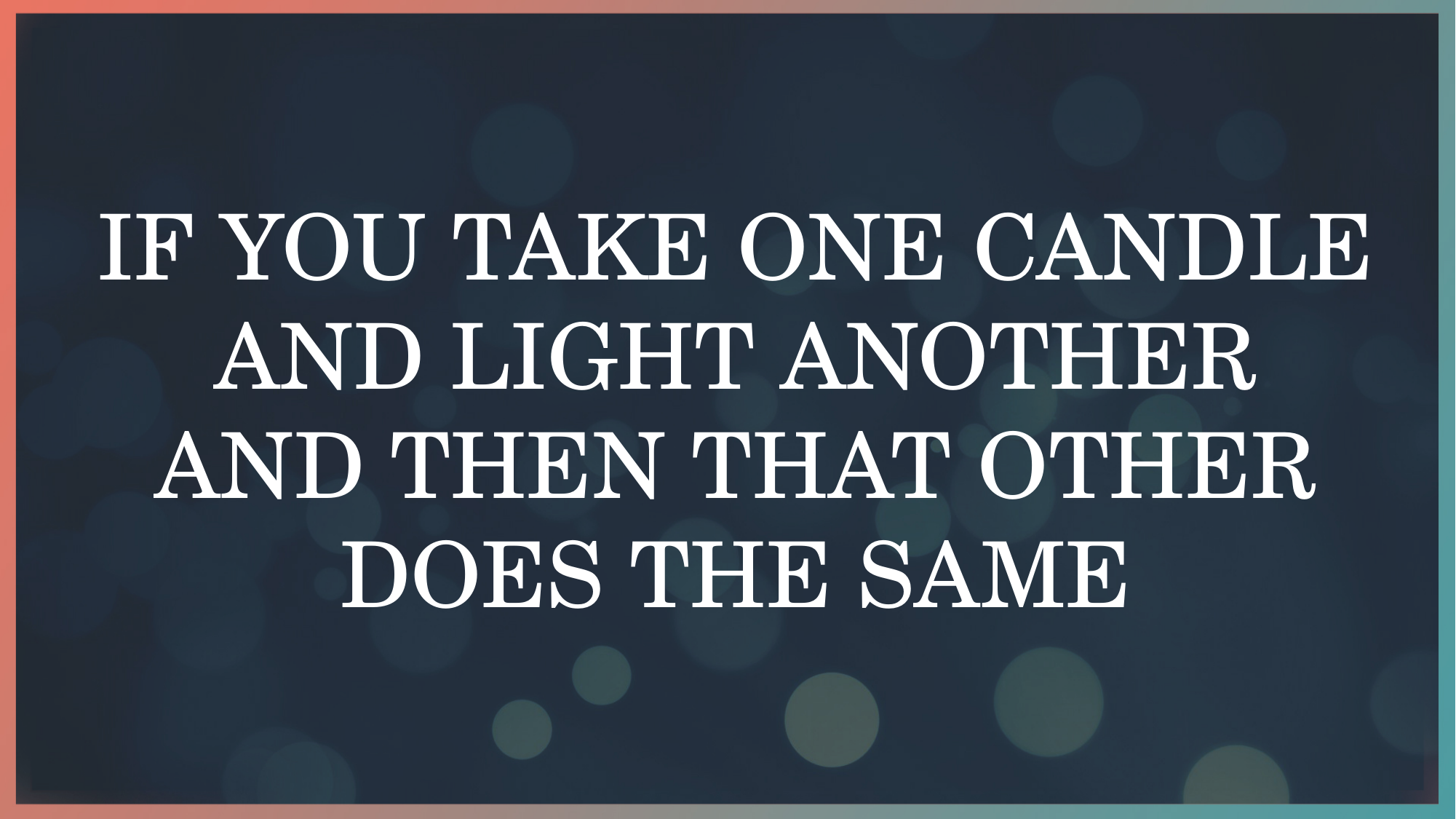

IF YOU TAKE ONE CANDLE AND LIGHT ANOTHER
AND THEN THAT OTHER DOES THE SAME